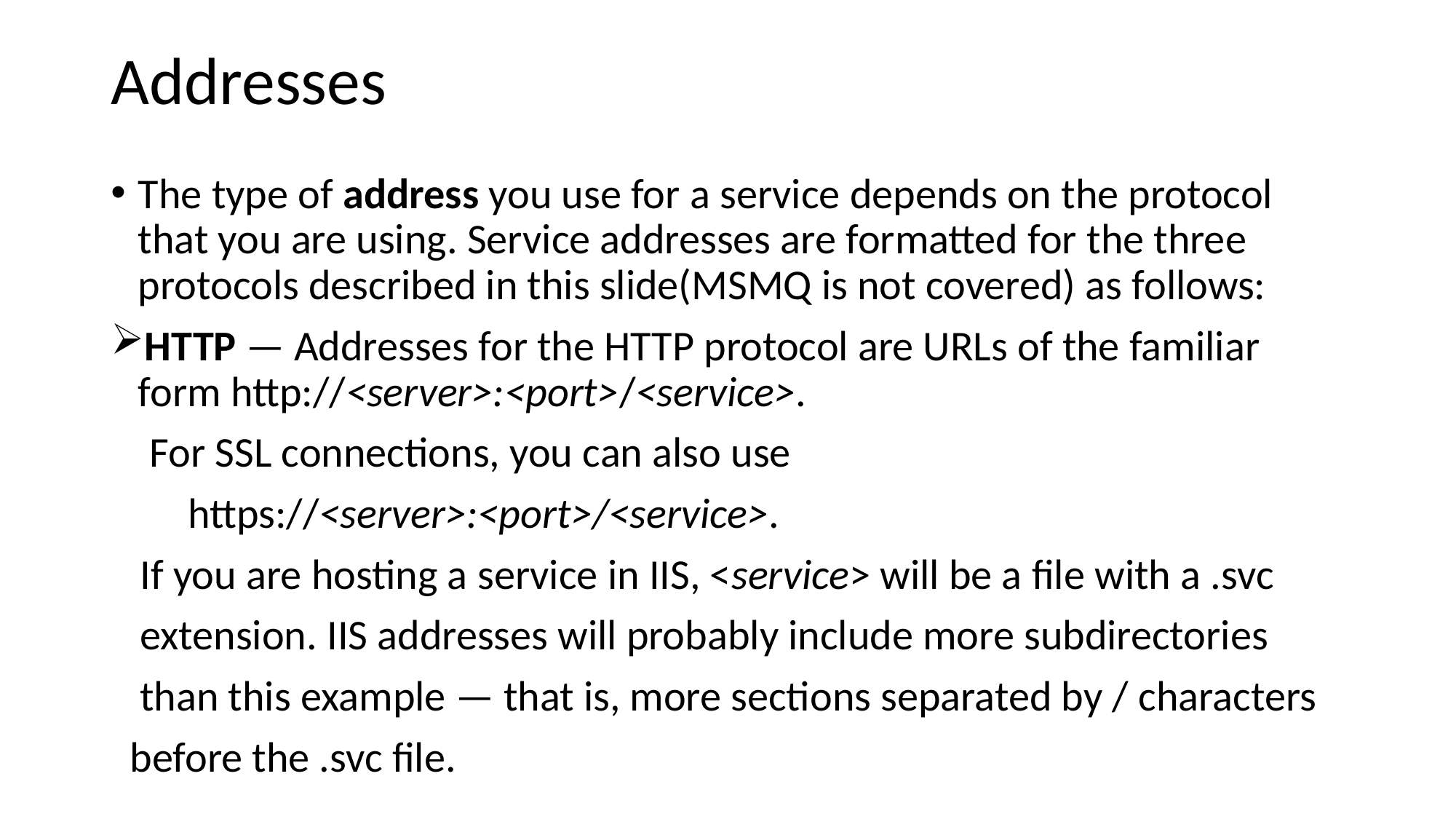

# Addresses
The type of address you use for a service depends on the protocol that you are using. Service addresses are formatted for the three protocols described in this slide(MSMQ is not covered) as follows:
HTTP — Addresses for the HTTP protocol are URLs of the familiar form http://<server>:<port>/<service>.
    For SSL connections, you can also use
        https://<server>:<port>/<service>.
   If you are hosting a service in IIS, <service> will be a file with a .svc
   extension. IIS addresses will probably include more subdirectories
   than this example — that is, more sections separated by / characters
  before the .svc file.